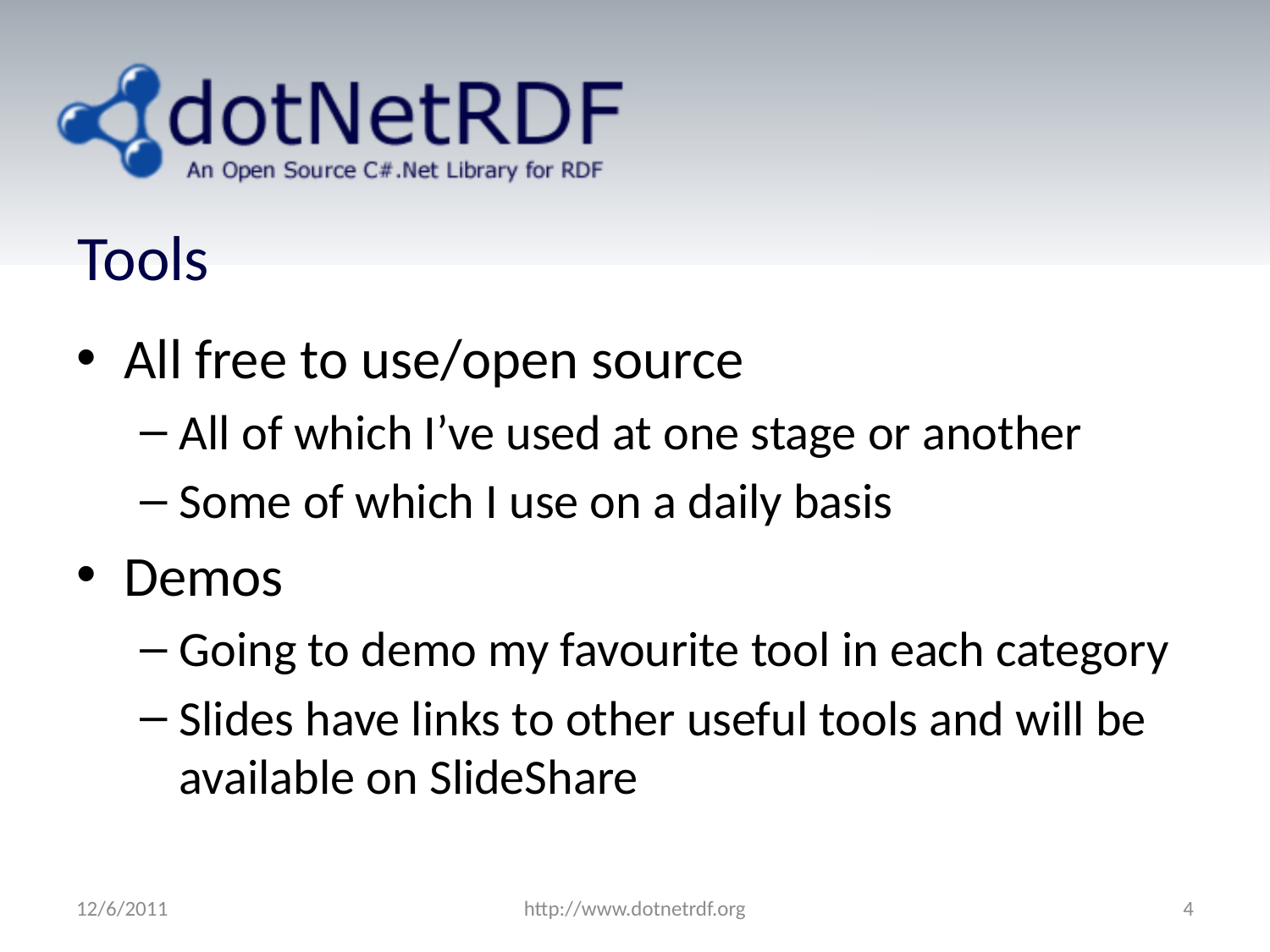

# Tools
All free to use/open source
All of which I’ve used at one stage or another
Some of which I use on a daily basis
Demos
Going to demo my favourite tool in each category
Slides have links to other useful tools and will be available on SlideShare
12/6/2011
http://www.dotnetrdf.org
4